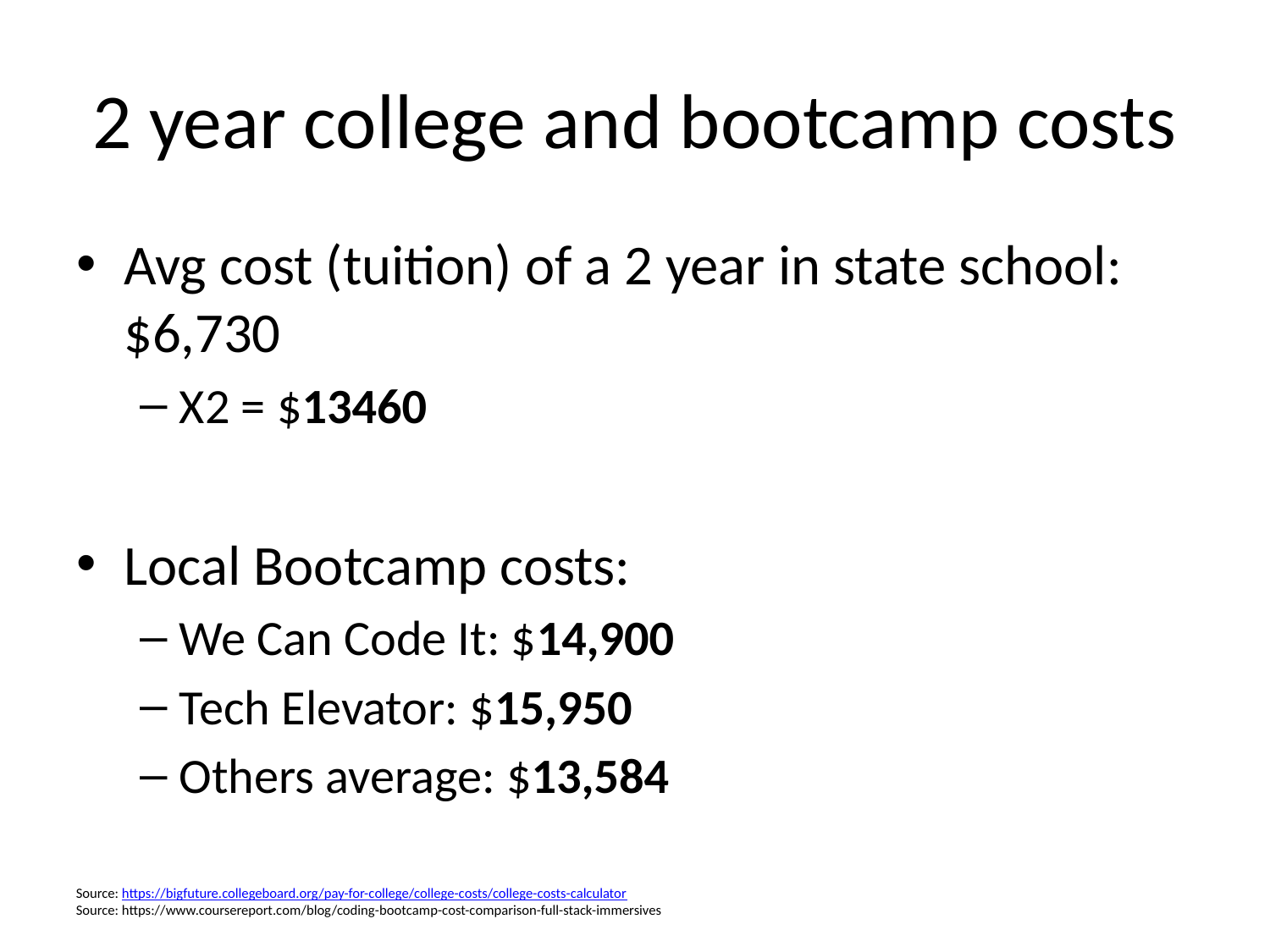

# 2 year college and bootcamp costs
Avg cost (tuition) of a 2 year in state school: $6,730
X2 = $13460

Local Bootcamp costs:
We Can Code It: $14,900
Tech Elevator: $15,950
Others average: $13,584
Source: https://bigfuture.collegeboard.org/pay-for-college/college-costs/college-costs-calculator
Source: https://www.coursereport.com/blog/coding-bootcamp-cost-comparison-full-stack-immersives